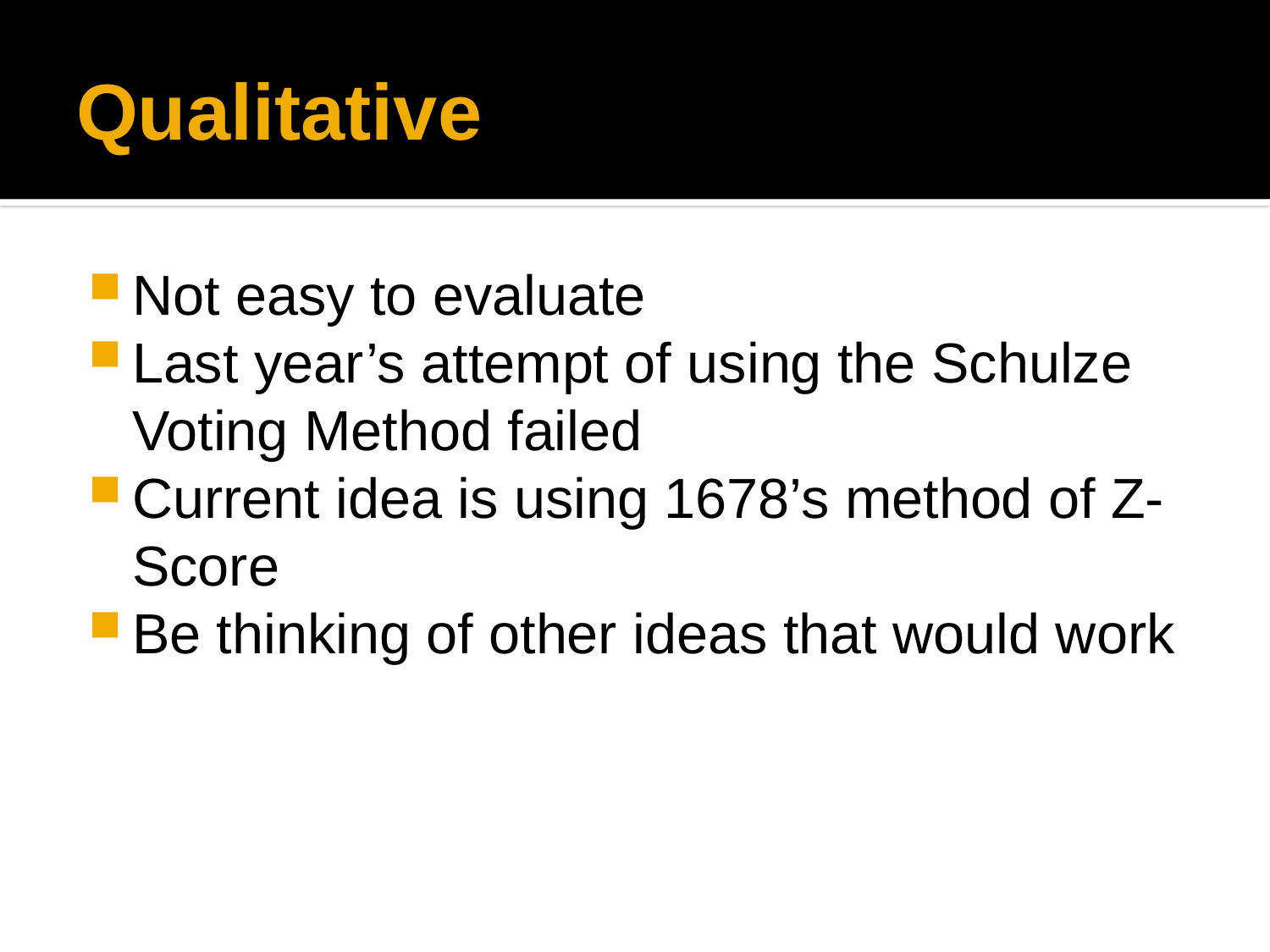

# Qualitative
Not easy to evaluate
Last year’s attempt of using the Schulze Voting Method failed
Current idea is using 1678’s method of Z-Score
Be thinking of other ideas that would work